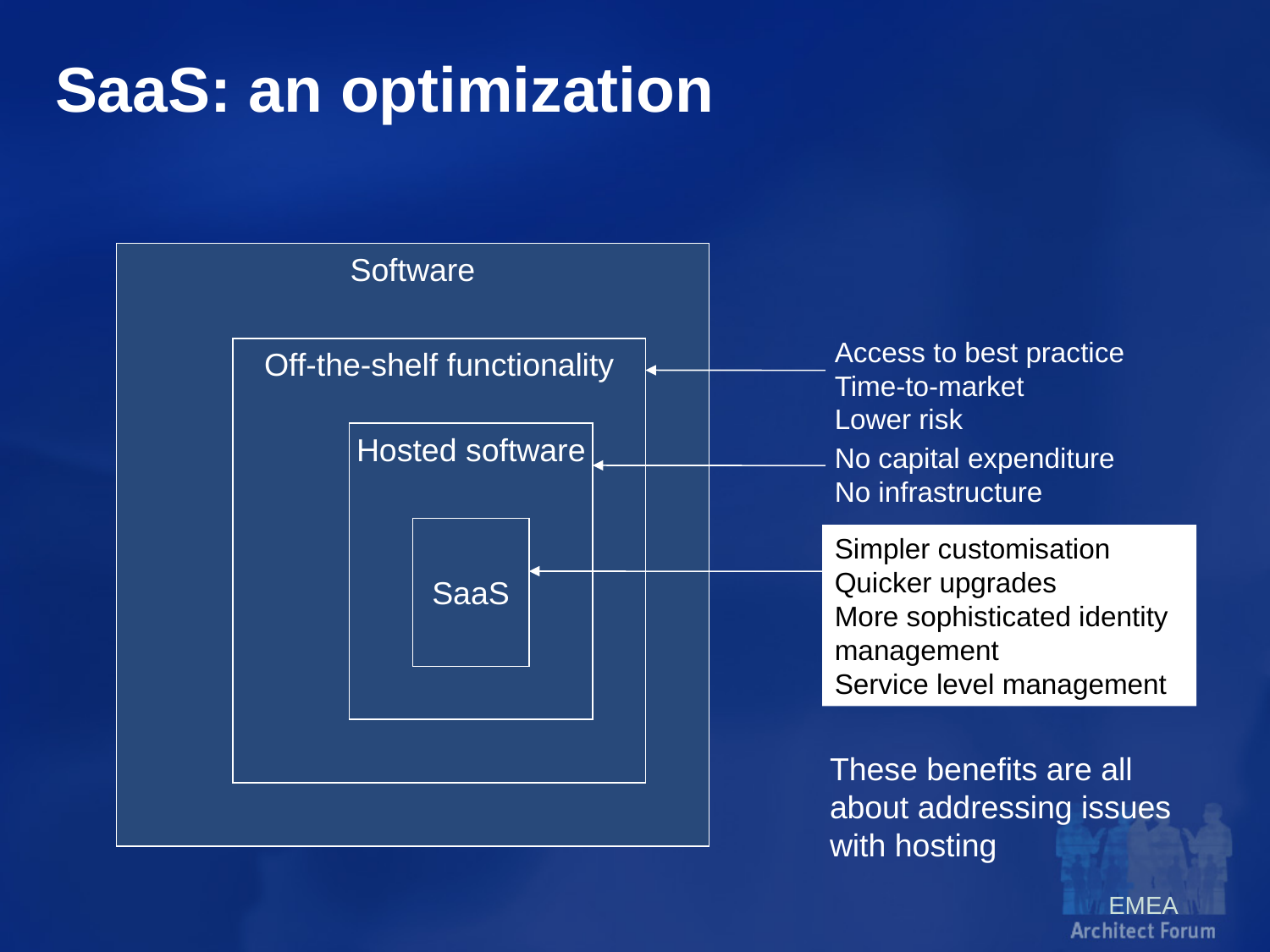

# SaaS: an optimization
Software
Access to best practice
Time-to-market
Lower risk
Off-the-shelf functionality

Hosted software
No capital expenditure
No infrastructure

SaaS
Simpler customisation
Quicker upgrades
More sophisticated identity management
Service level management

These benefits are all about addressing issues with hosting